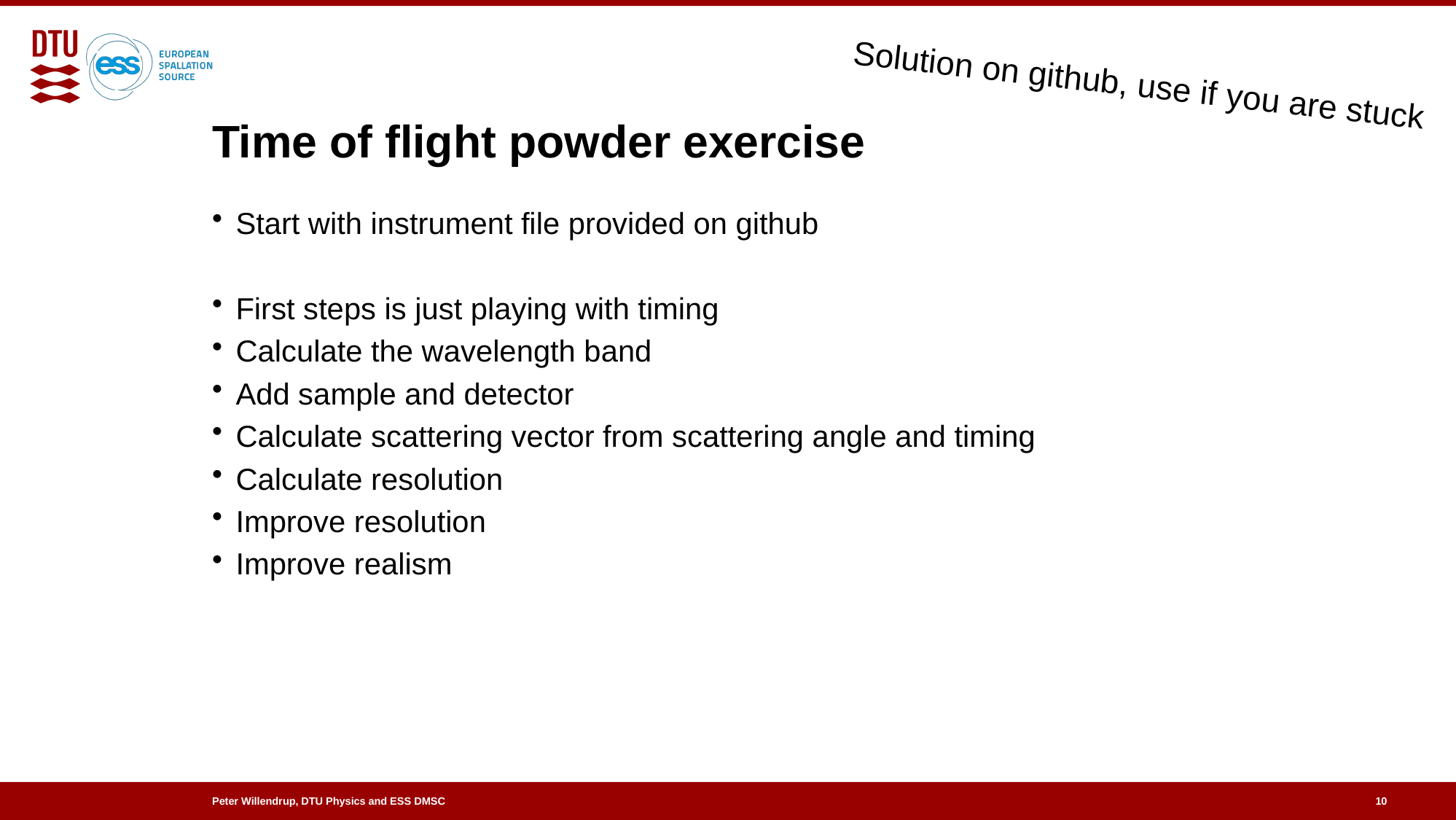

# Time of flight powder exercise
Solution on github, use if you are stuck
Start with instrument file provided on github

First steps is just playing with timing
Calculate the wavelength band
Add sample and detector
Calculate scattering vector from scattering angle and timing
Calculate resolution
Improve resolution
Improve realism

10